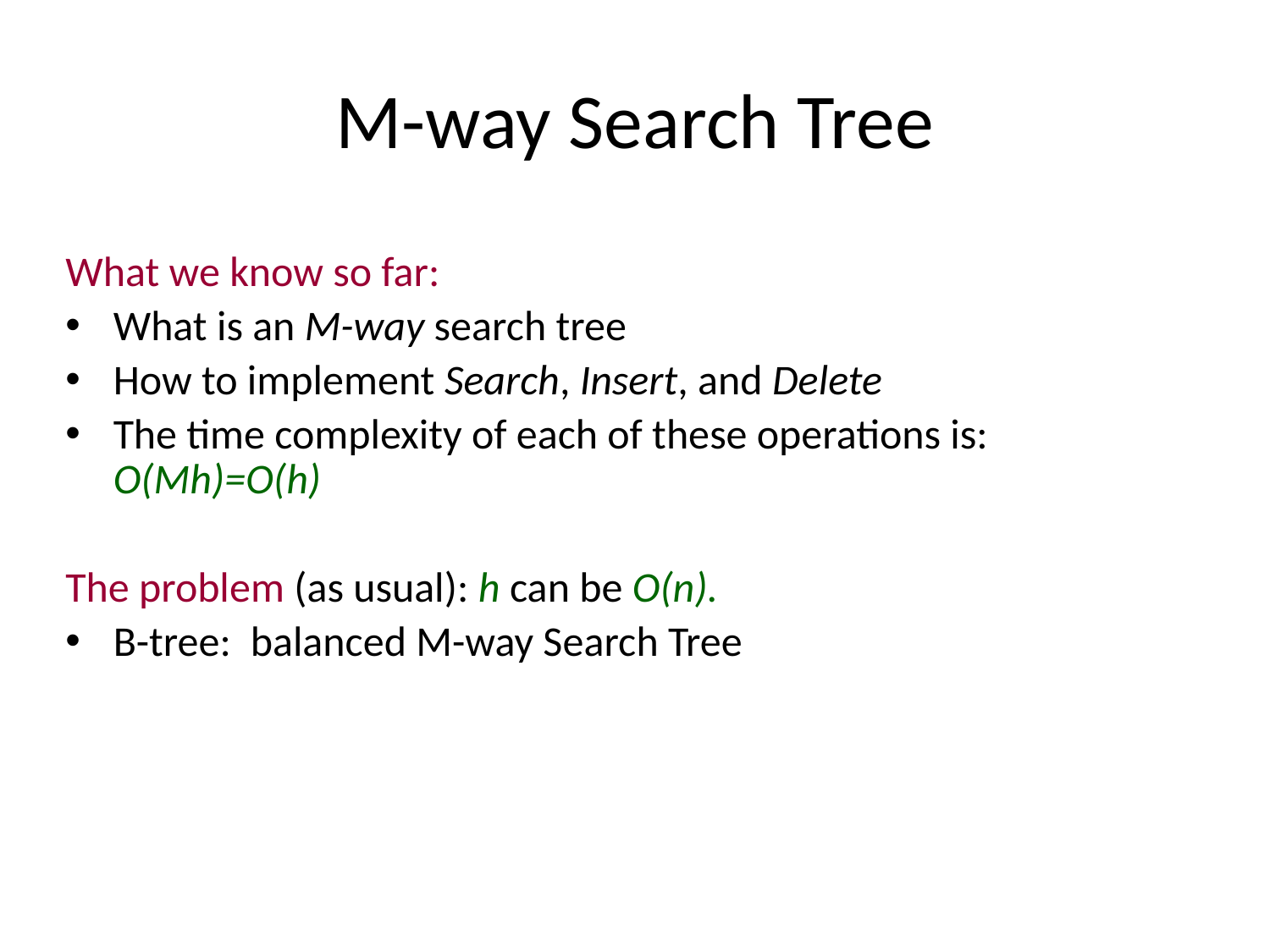

# M-way Search Tree
What we know so far:
What is an M-way search tree
How to implement Search, Insert, and Delete
The time complexity of each of these operations is: O(Mh)=O(h)

The problem (as usual): h can be O(n).
B-tree:  balanced M-way Search Tree